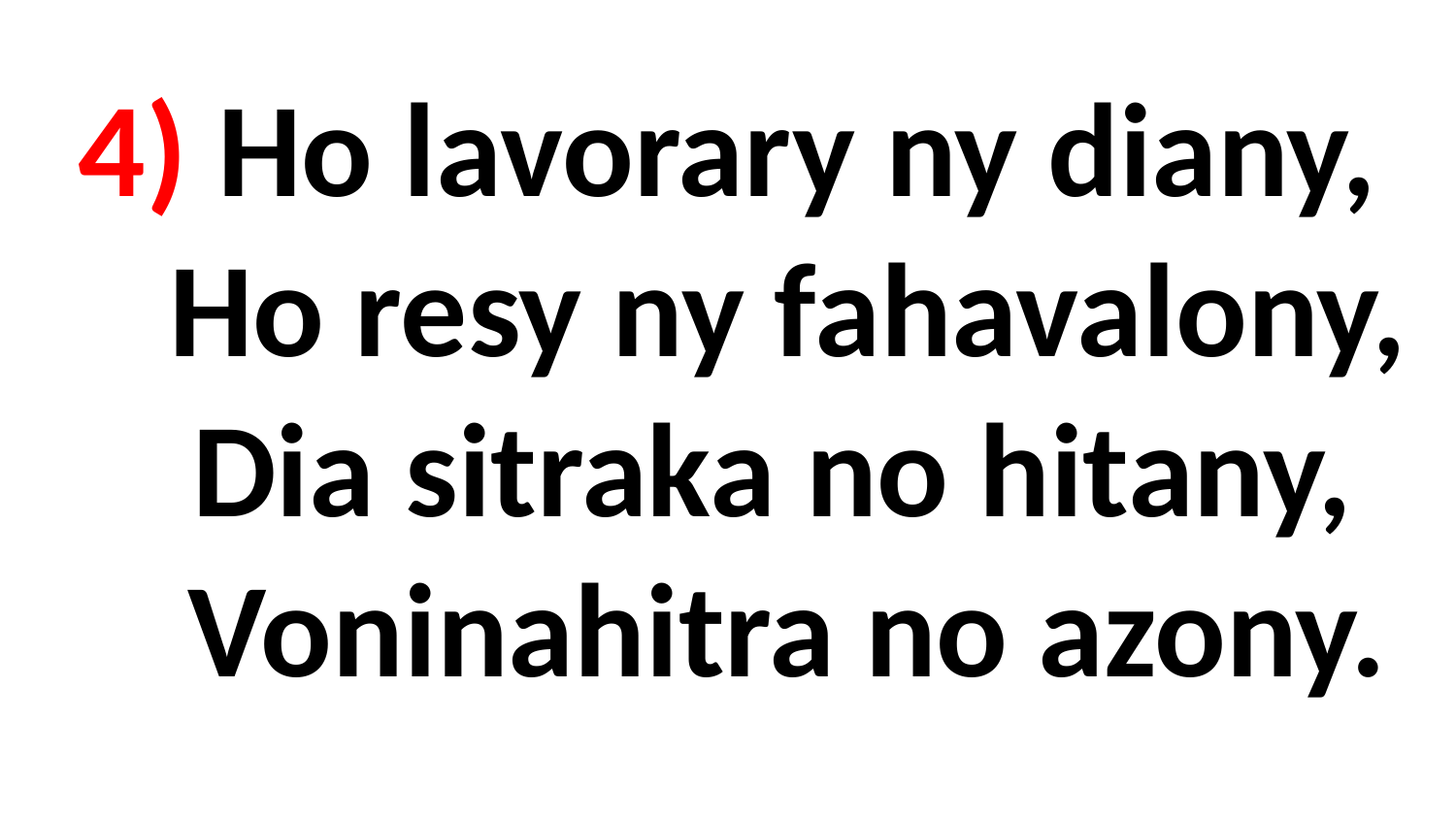

# 4) Ho lavorary ny diany, Ho resy ny fahavalony, Dia sitraka no hitany, Voninahitra no azony.